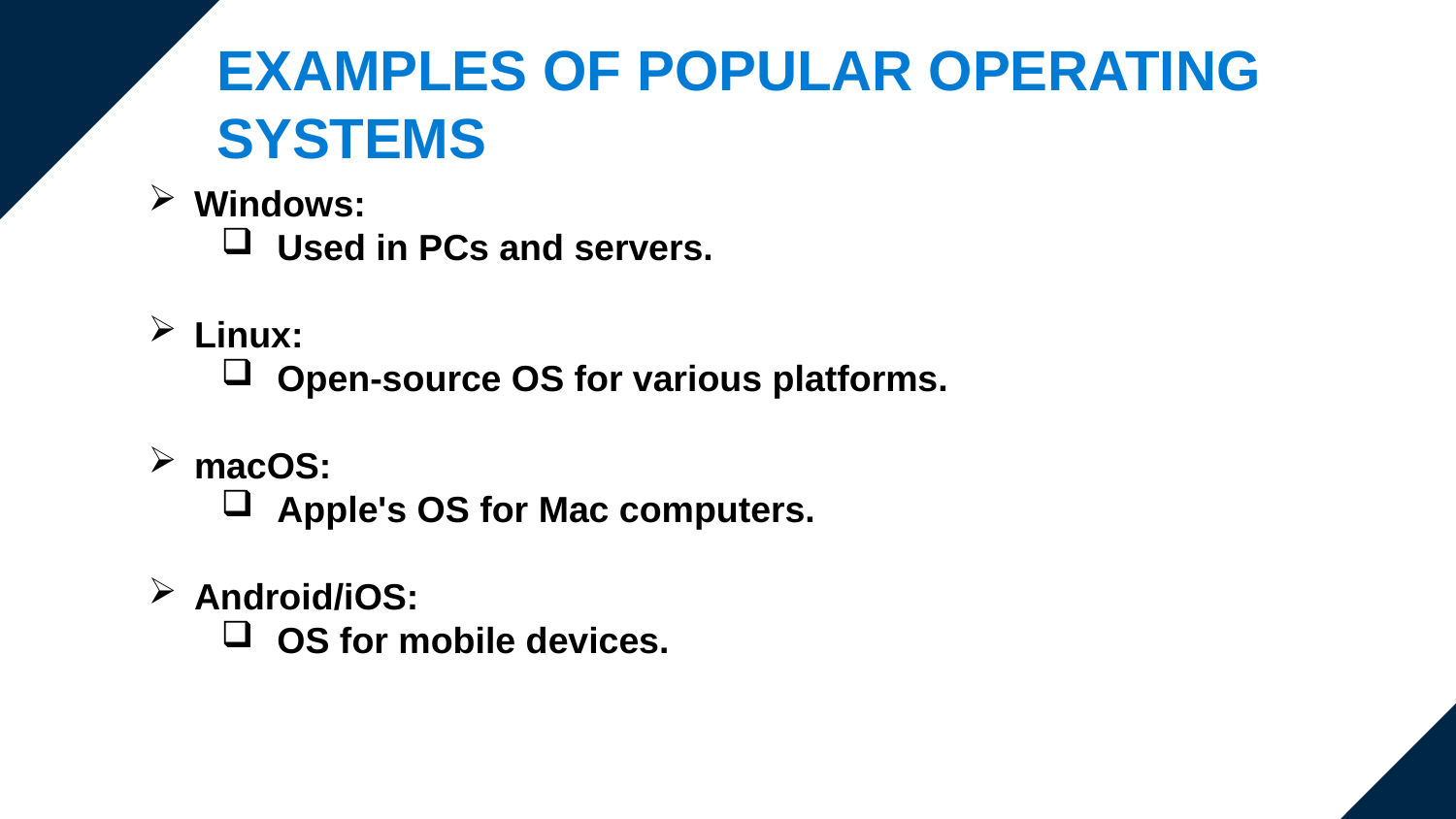

Examples of Popular Operating Systems
Windows:
 Used in PCs and servers.

Linux:
 Open-source OS for various platforms.

macOS:
 Apple's OS for Mac computers.

Android/iOS:
 OS for mobile devices.